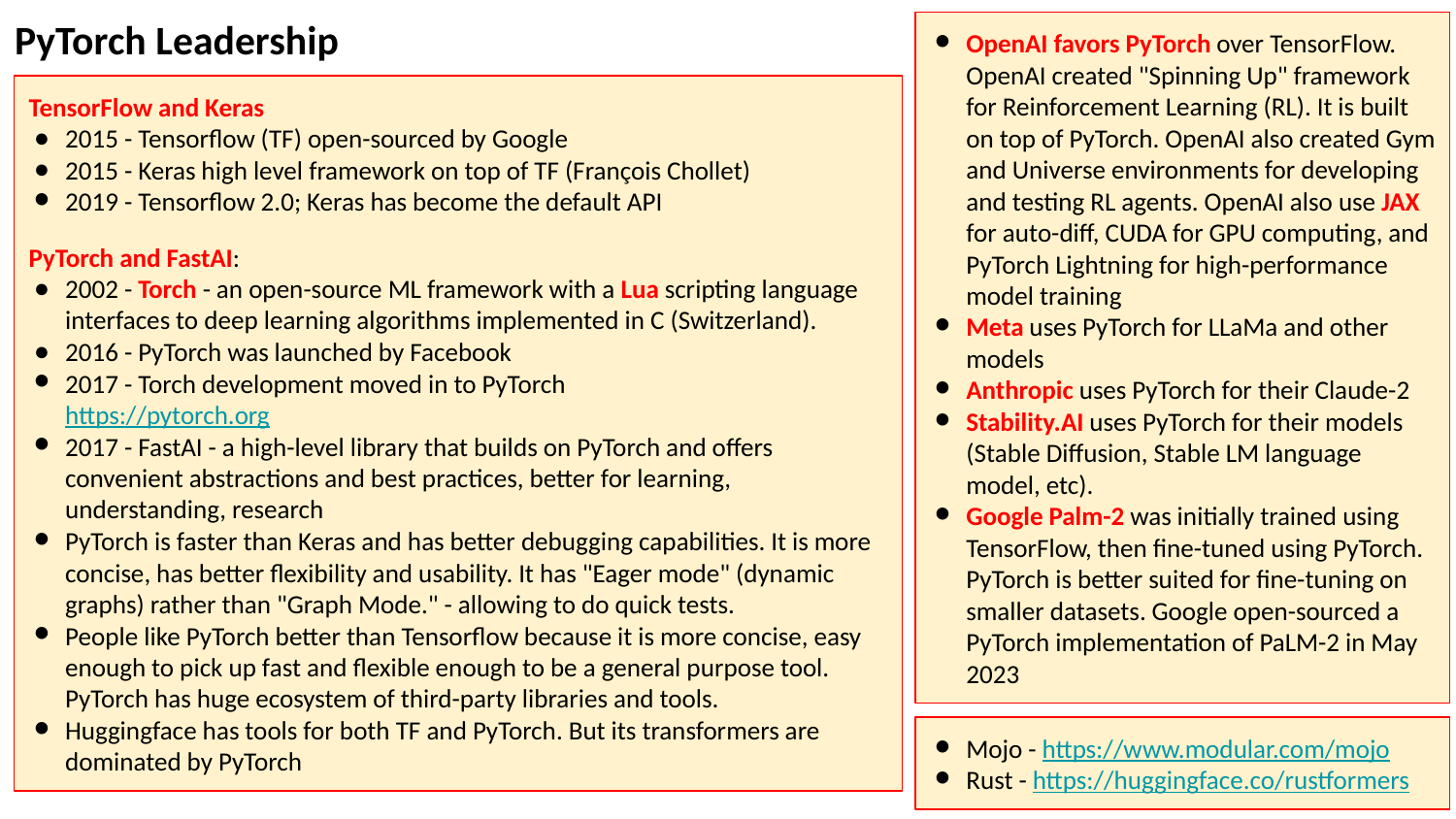

PyTorch Leadership
OpenAI favors PyTorch over TensorFlow. OpenAI created "Spinning Up" framework for Reinforcement Learning (RL). It is built on top of PyTorch. OpenAI also created Gym and Universe environments for developing and testing RL agents. OpenAI also use JAX for auto-diff, CUDA for GPU computing, and PyTorch Lightning for high-performance model training
Meta uses PyTorch for LLaMa and other models
Anthropic uses PyTorch for their Claude-2
Stability.AI uses PyTorch for their models (Stable Diffusion, Stable LM language model, etc).
Google Palm-2 was initially trained using TensorFlow, then fine-tuned using PyTorch. PyTorch is better suited for fine-tuning on smaller datasets. Google open-sourced a PyTorch implementation of PaLM-2 in May 2023
TensorFlow and Keras
2015 - Tensorflow (TF) open-sourced by Google
2015 - Keras high level framework on top of TF (François Chollet)
2019 - Tensorflow 2.0; Keras has become the default API

PyTorch and FastAI:
2002 - Torch - an open-source ML framework with a Lua scripting language interfaces to deep learning algorithms implemented in C (Switzerland).
2016 - PyTorch was launched by Facebook
2017 - Torch development moved in to PyTorch
https://pytorch.org
2017 - FastAI - a high-level library that builds on PyTorch and offers convenient abstractions and best practices, better for learning, understanding, research
PyTorch is faster than Keras and has better debugging capabilities. It is more concise, has better flexibility and usability. It has "Eager mode" (dynamic graphs) rather than "Graph Mode." - allowing to do quick tests.
People like PyTorch better than Tensorflow because it is more concise, easy enough to pick up fast and flexible enough to be a general purpose tool. PyTorch has huge ecosystem of third-party libraries and tools.
Huggingface has tools for both TF and PyTorch. But its transformers are dominated by PyTorch
Mojo - https://www.modular.com/mojo
Rust - https://huggingface.co/rustformers